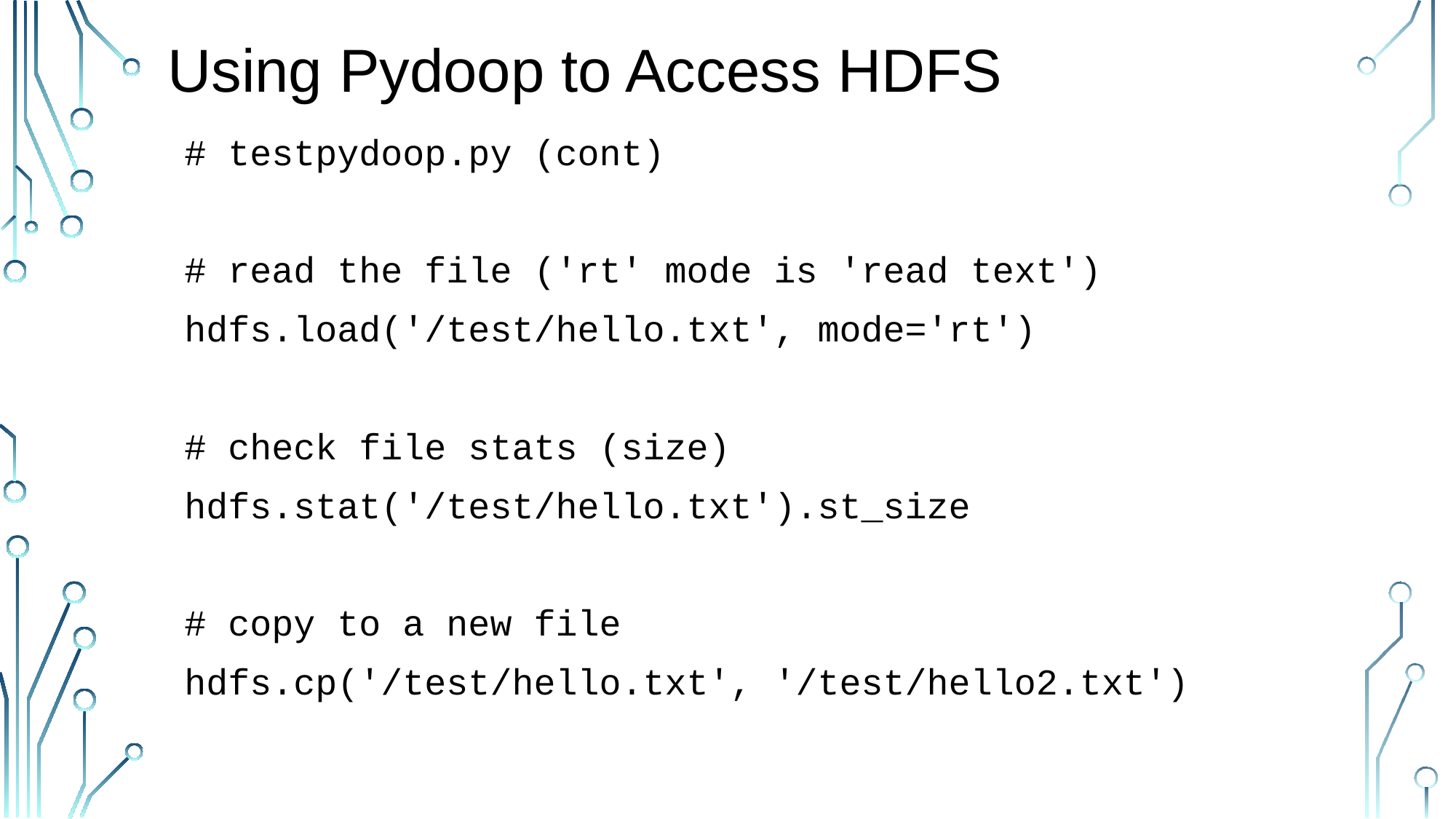

# Using Pydoop to Access HDFS
# testpydoop.py (cont)

# read the file ('rt' mode is 'read text')
hdfs.load('/test/hello.txt', mode='rt')

# check file stats (size)
hdfs.stat('/test/hello.txt').st_size

# copy to a new file
hdfs.cp('/test/hello.txt', '/test/hello2.txt')